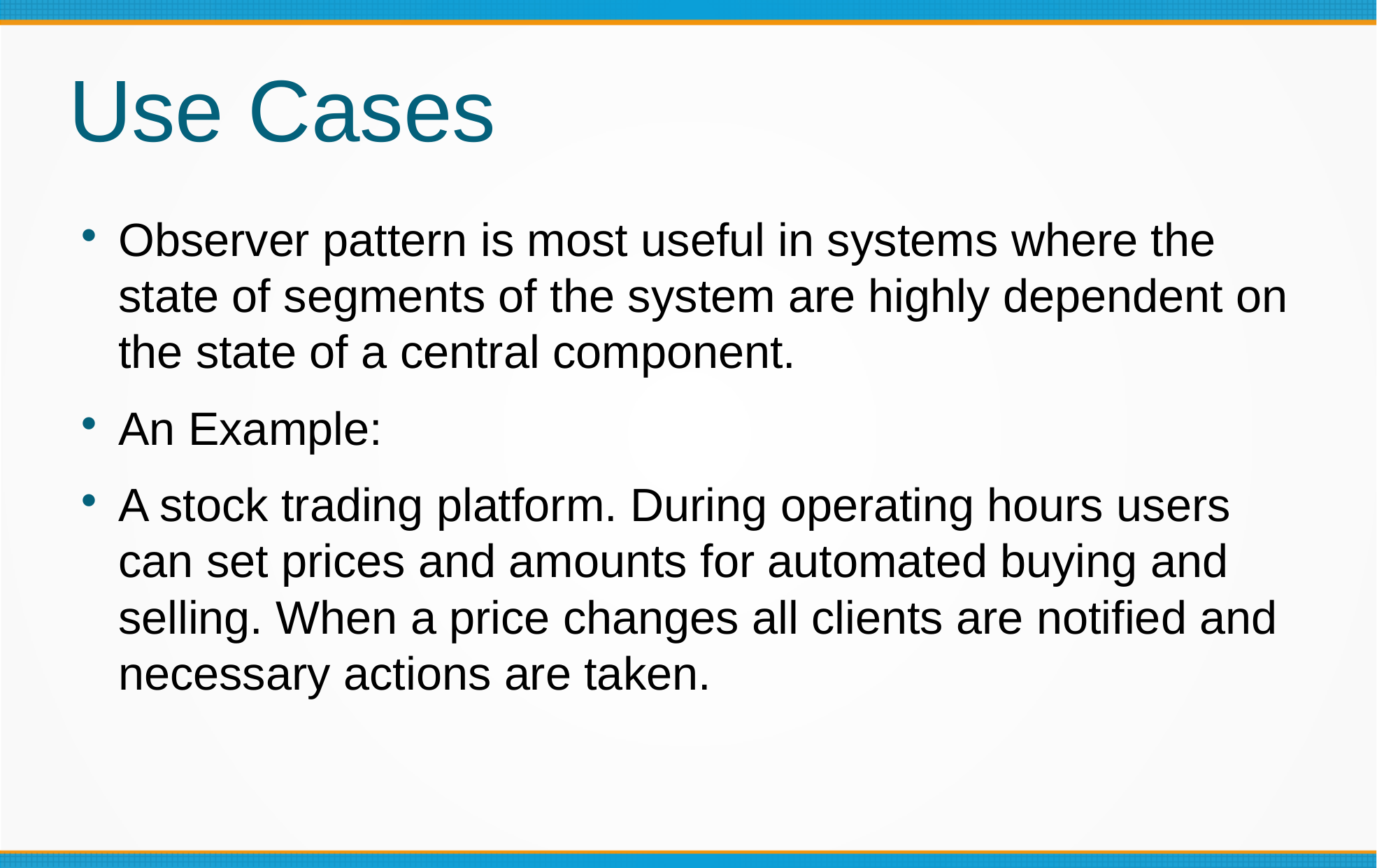

Use Cases
Observer pattern is most useful in systems where the state of segments of the system are highly dependent on the state of a central component.
An Example:
A stock trading platform. During operating hours users can set prices and amounts for automated buying and selling. When a price changes all clients are notified and necessary actions are taken.